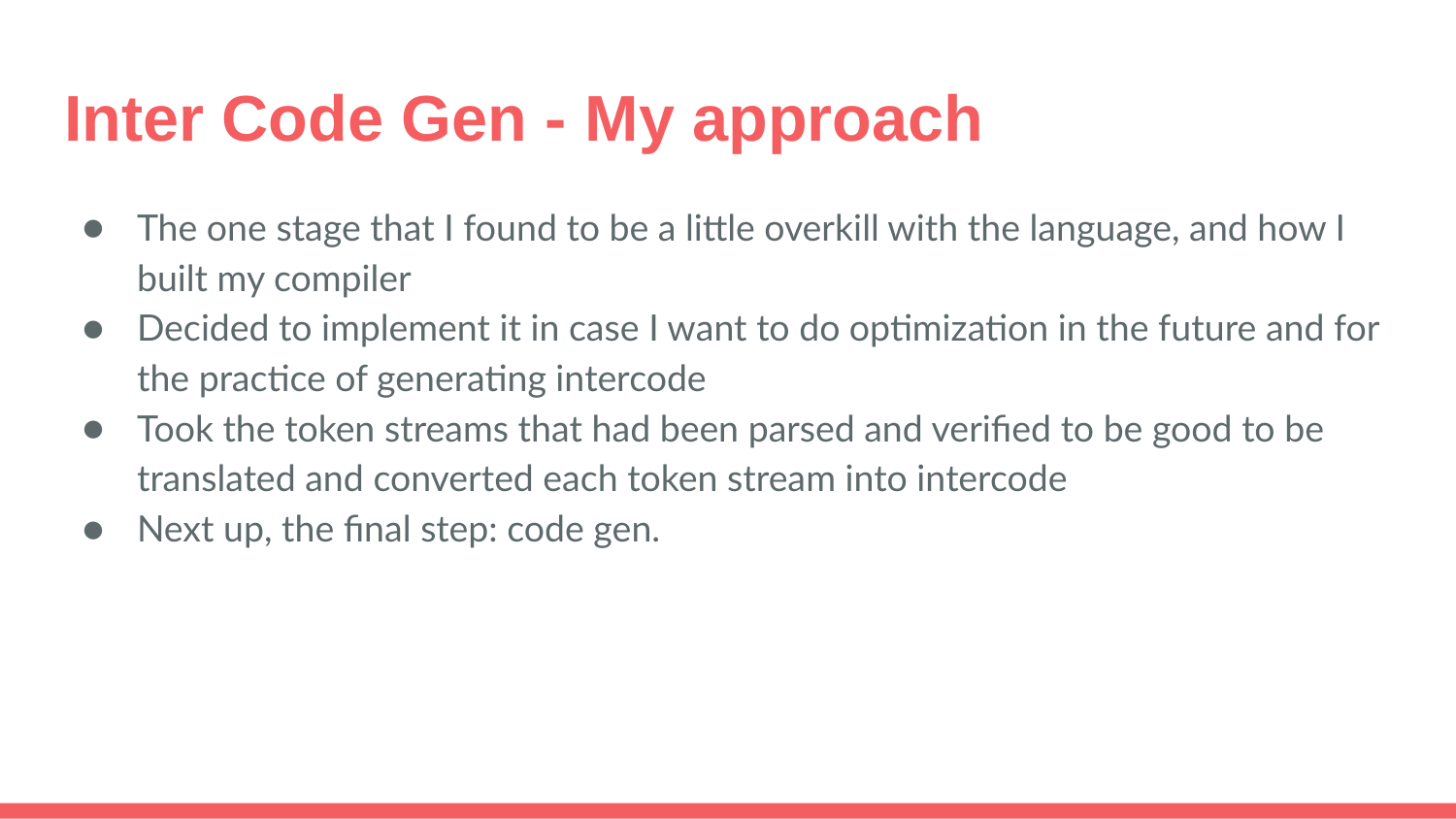

# Inter Code Gen - My approach
The one stage that I found to be a little overkill with the language, and how I built my compiler
Decided to implement it in case I want to do optimization in the future and for the practice of generating intercode
Took the token streams that had been parsed and verified to be good to be translated and converted each token stream into intercode
Next up, the final step: code gen.